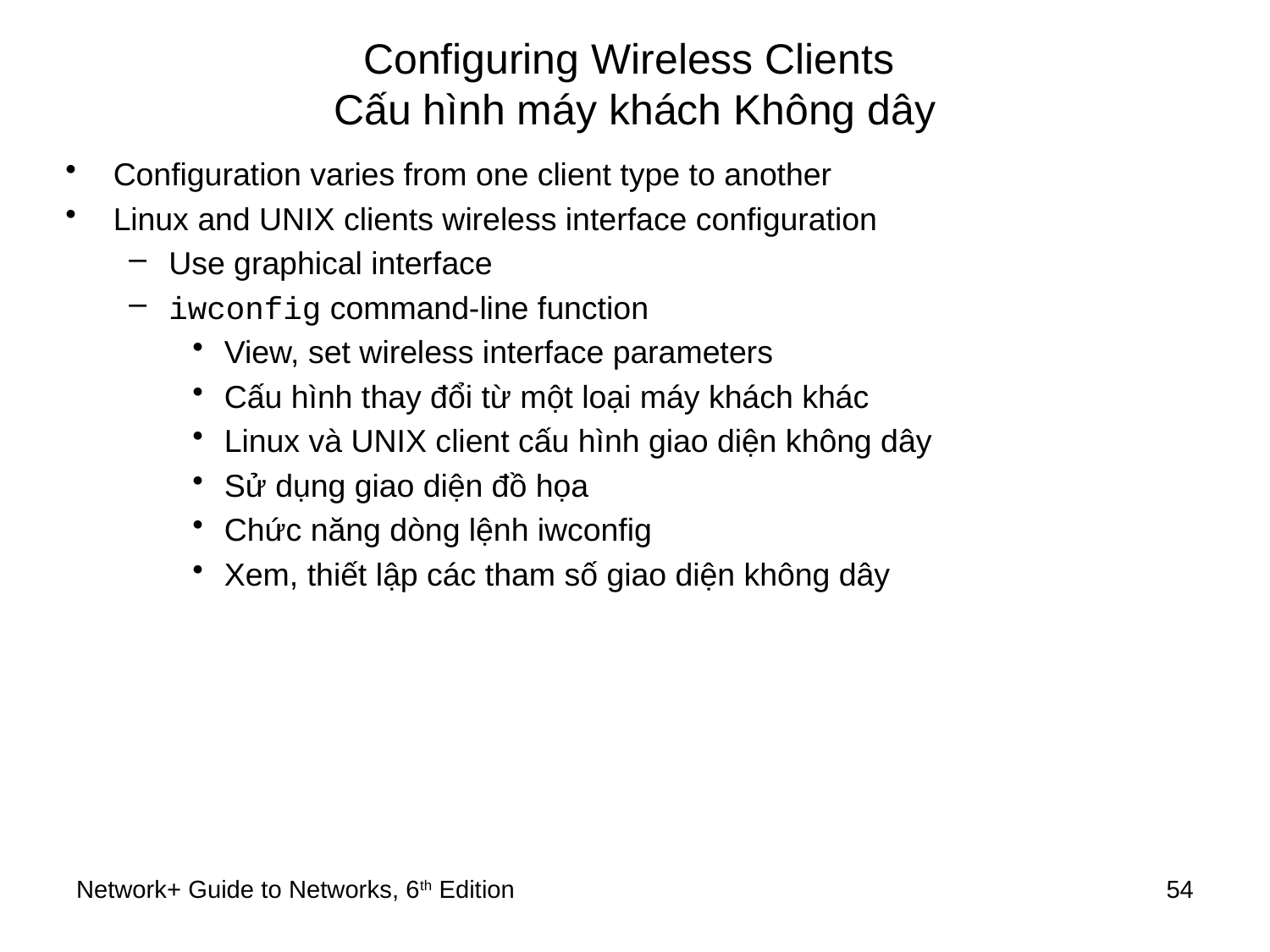

# Configuring Wireless Clients Cấu hình máy khách Không dây
Configuration varies from one client type to another
Linux and UNIX clients wireless interface configuration
Use graphical interface
iwconfig command-line function
View, set wireless interface parameters
Cấu hình thay đổi từ một loại máy khách khác
Linux và UNIX client cấu hình giao diện không dây
Sử dụng giao diện đồ họa
Chức năng dòng lệnh iwconfig
Xem, thiết lập các tham số giao diện không dây
Network+ Guide to Networks, 6th Edition
54